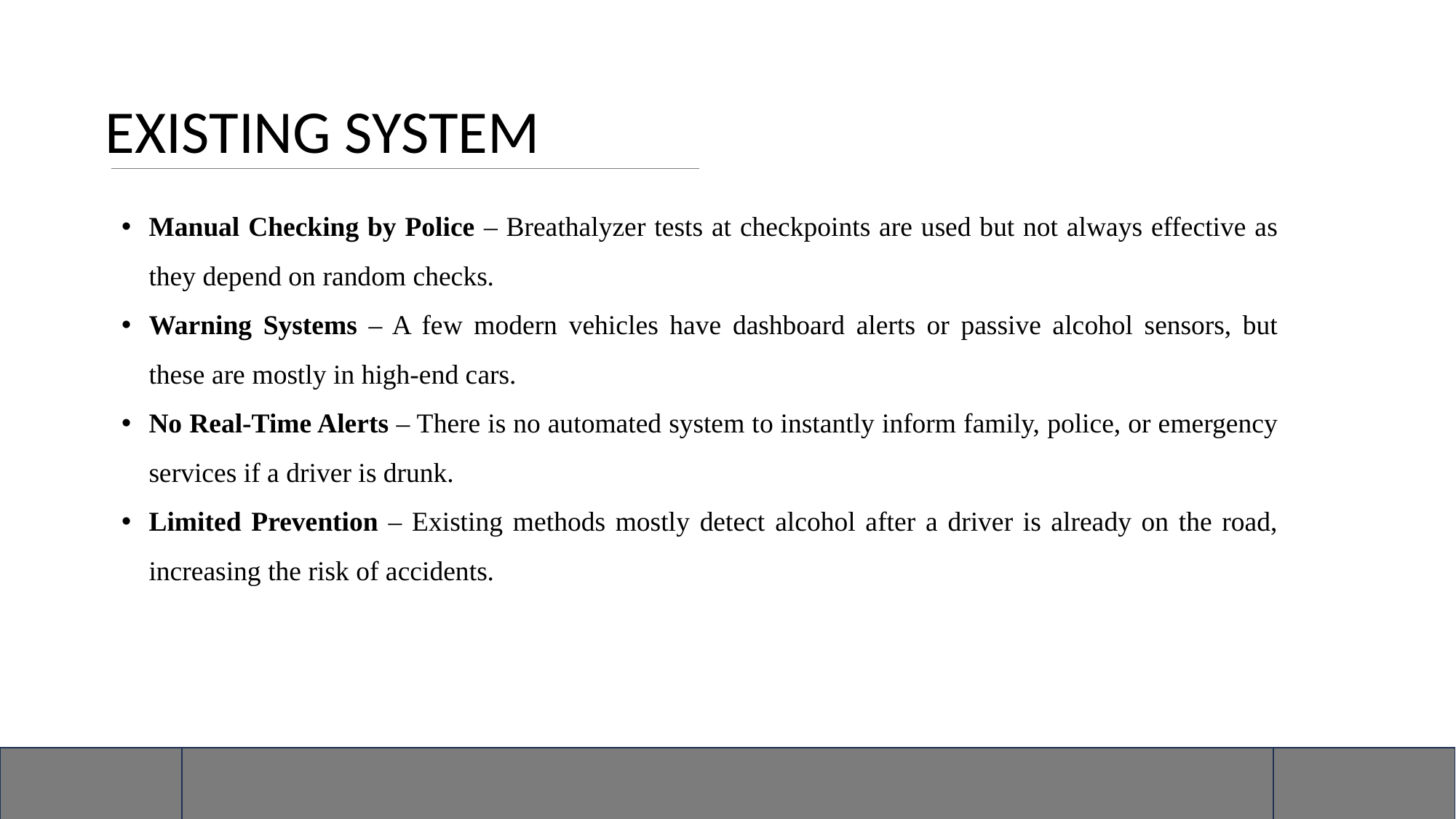

# EXISTING SYSTEM
Manual Checking by Police – Breathalyzer tests at checkpoints are used but not always effective as they depend on random checks.
Warning Systems – A few modern vehicles have dashboard alerts or passive alcohol sensors, but these are mostly in high-end cars.
No Real-Time Alerts – There is no automated system to instantly inform family, police, or emergency services if a driver is drunk.
Limited Prevention – Existing methods mostly detect alcohol after a driver is already on the road, increasing the risk of accidents.